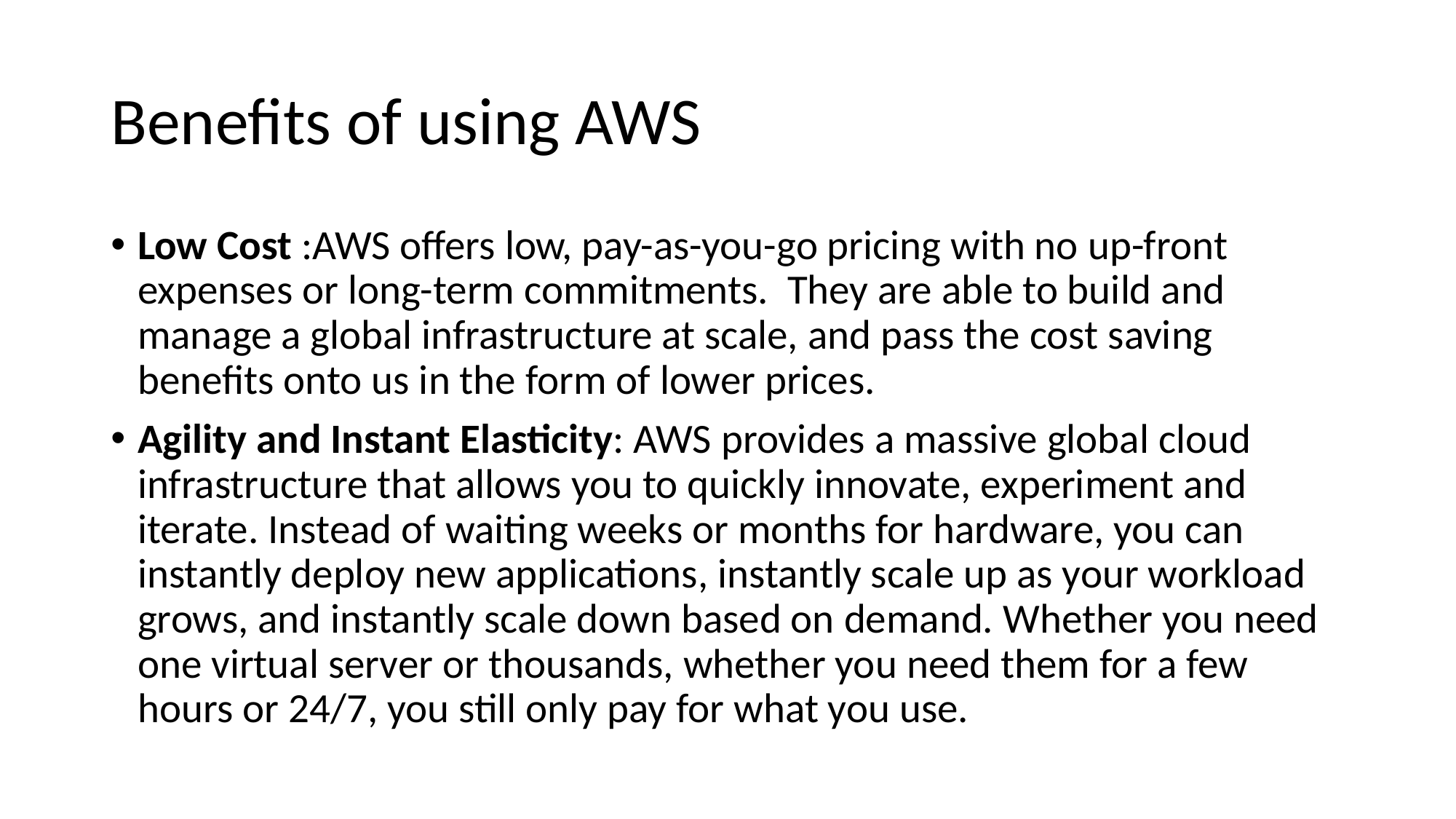

# Benefits of using AWS
Low Cost :AWS offers low, pay-as-you-go pricing with no up-front expenses or long-term commitments.  They are able to build and manage a global infrastructure at scale, and pass the cost saving benefits onto us in the form of lower prices.
Agility and Instant Elasticity: AWS provides a massive global cloud infrastructure that allows you to quickly innovate, experiment and iterate. Instead of waiting weeks or months for hardware, you can instantly deploy new applications, instantly scale up as your workload grows, and instantly scale down based on demand. Whether you need one virtual server or thousands, whether you need them for a few hours or 24/7, you still only pay for what you use.